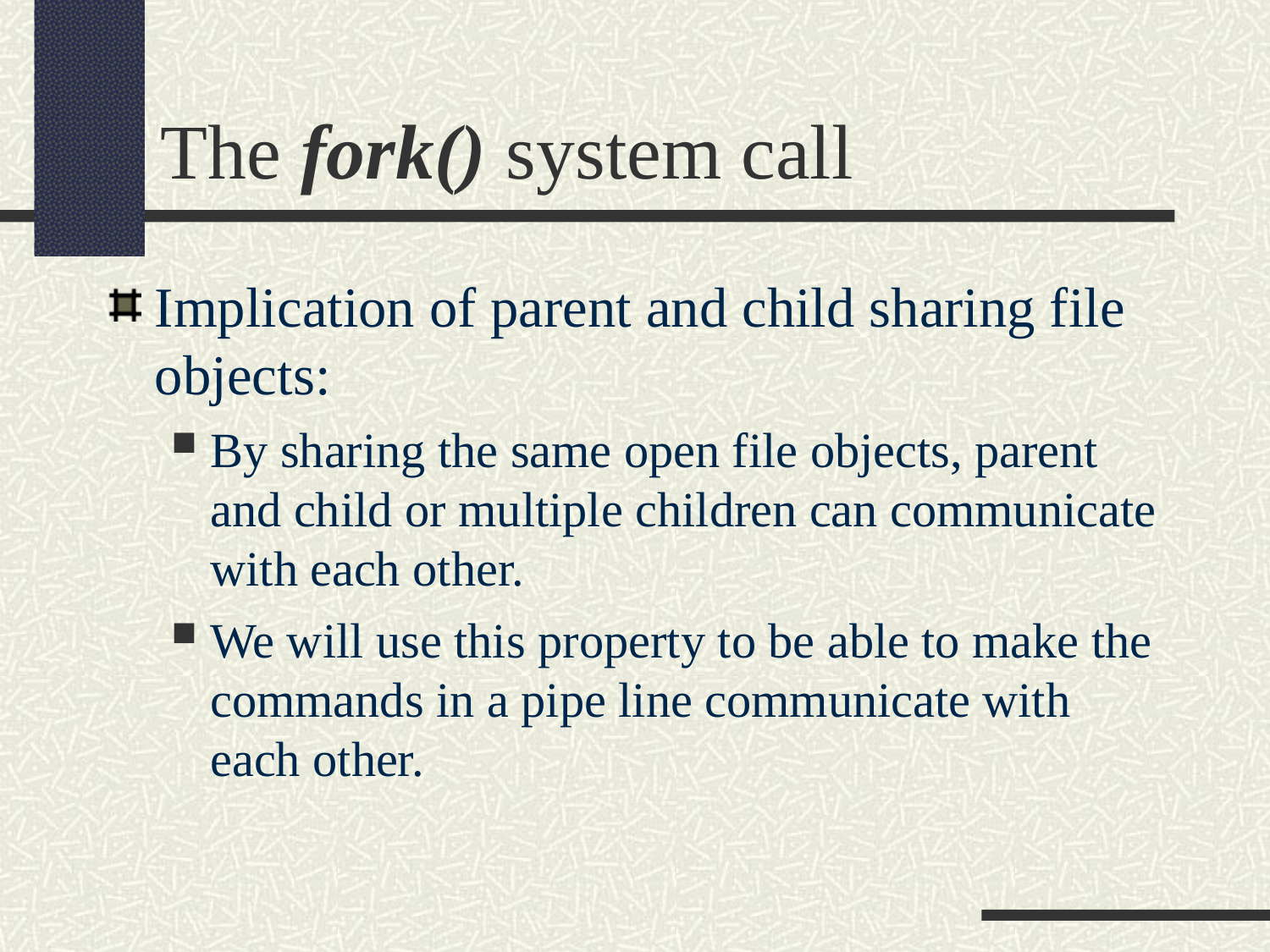

The fork() system call
Implication of parent and child sharing file objects:
By sharing the same open file objects, parent and child or multiple children can communicate with each other.
We will use this property to be able to make the commands in a pipe line communicate with each other.